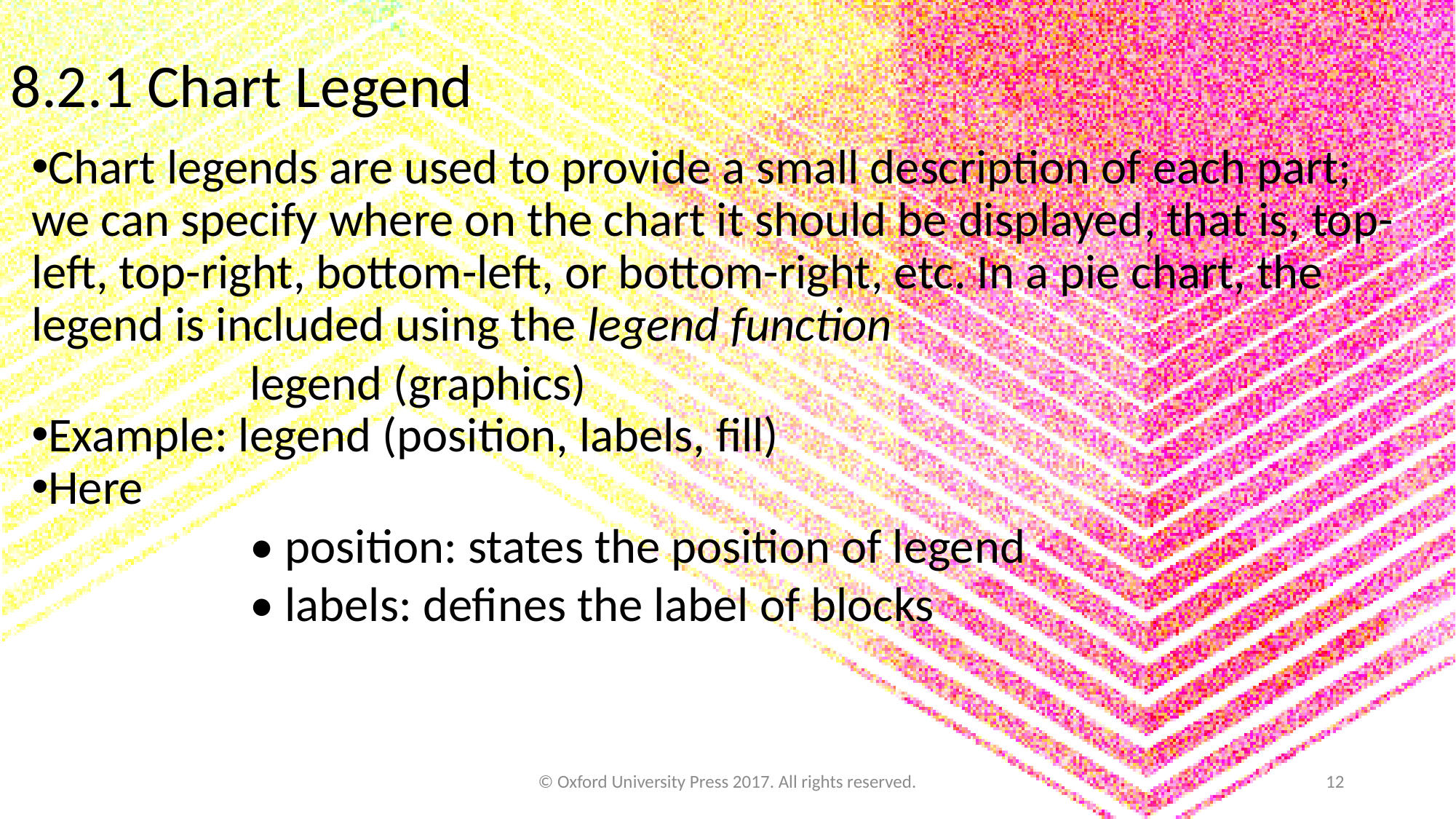

8.2.1 Chart Legend
Chart legends are used to provide a small description of each part; we can specify where on the chart it should be displayed, that is, top-left, top-right, bottom-left, or bottom-right, etc. In a pie chart, the legend is included using the legend function
		legend (graphics)
Example: legend (position, labels, fill)
Here
		• position: states the position of legend
		• labels: defines the label of blocks
© Oxford University Press 2017. All rights reserved.
12